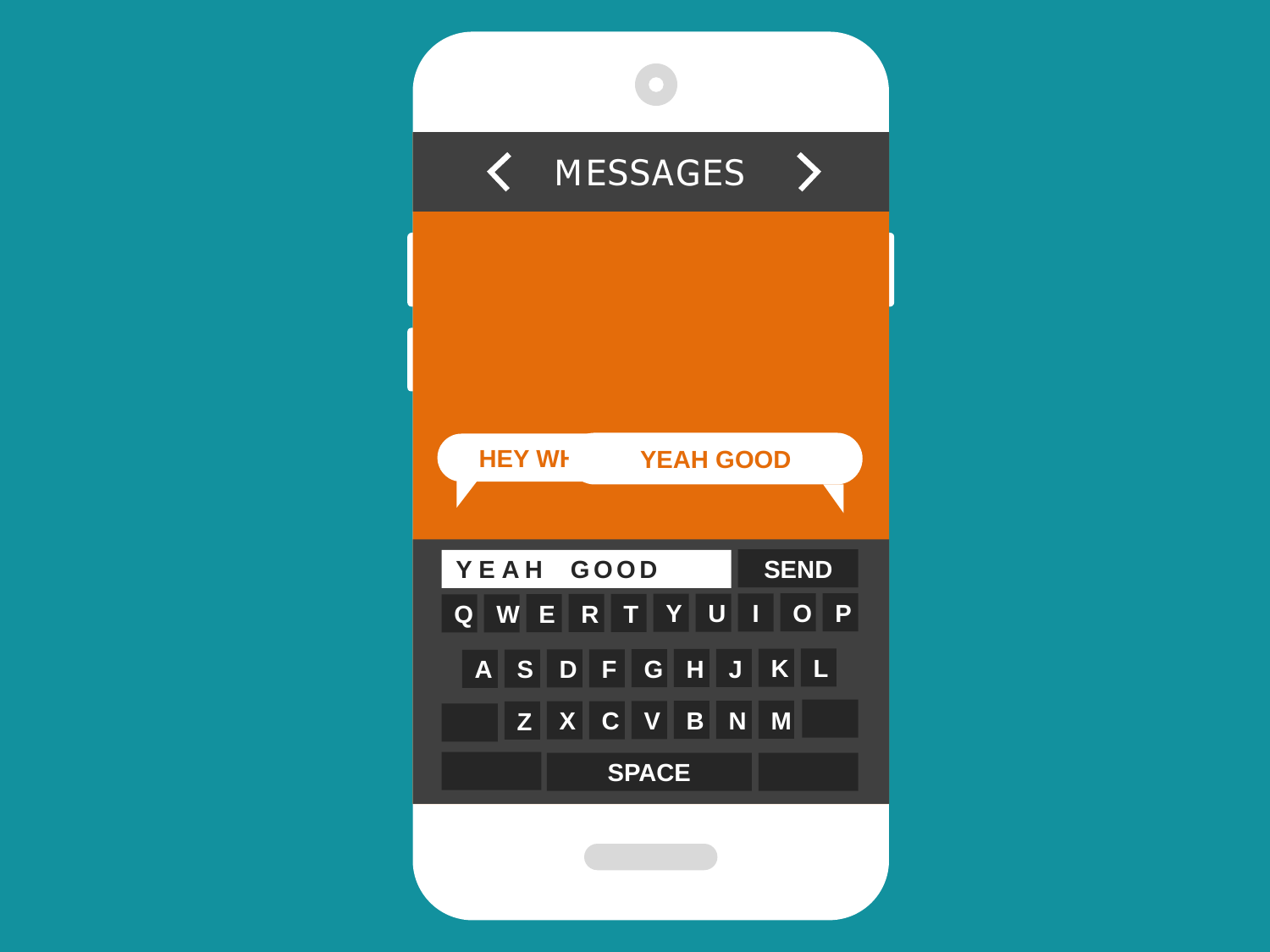

MESSAGES

YEAH GOOD

HEY WHAT’S UP!!

Y
E
A
H

G
O
O
D
SEND

P
O
I
U
Y
T
R
E
W
Q
L
K
J
H
G
F
D
S
A

M
N
B
V
C
X
Z

SPACE